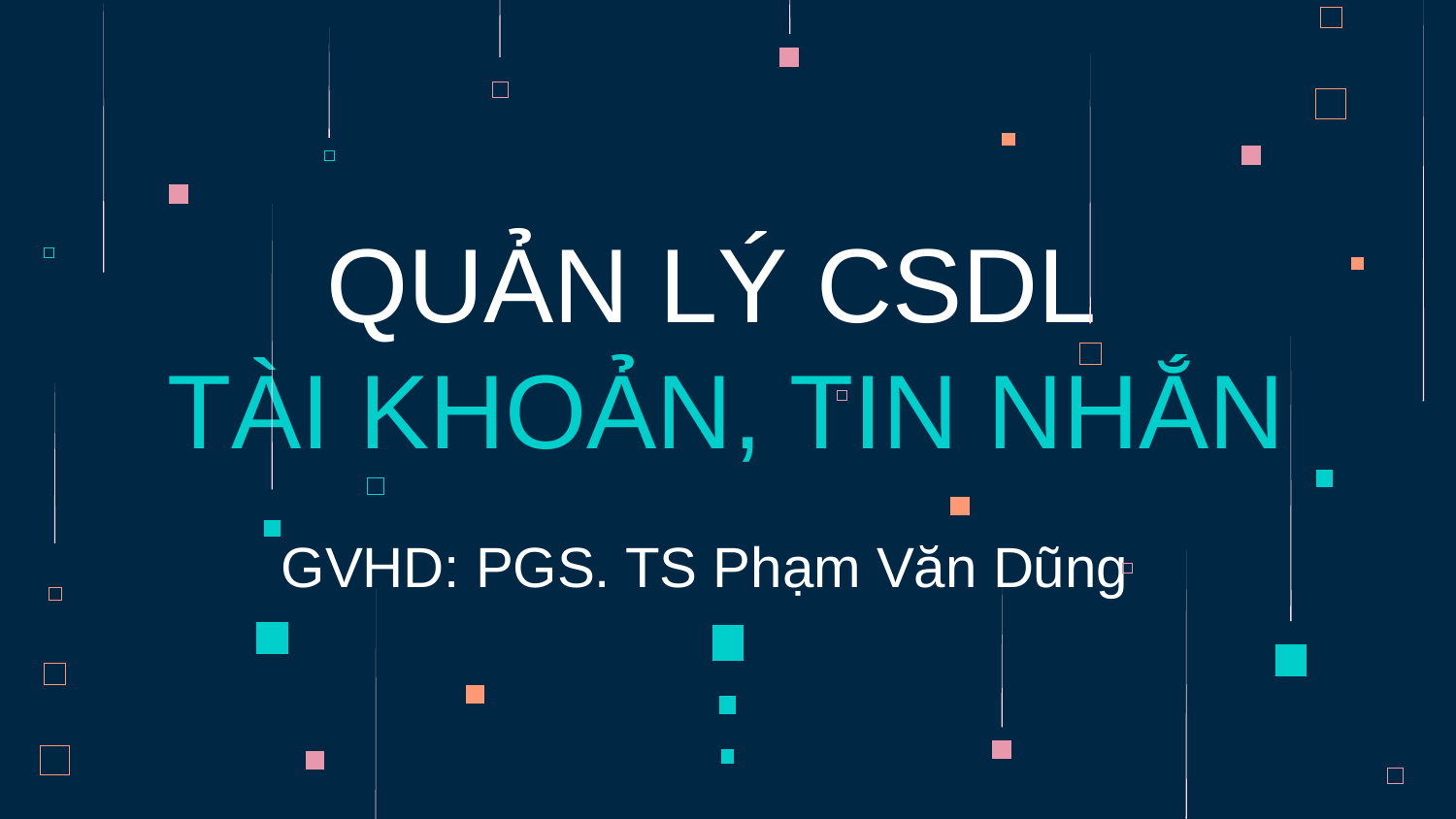

# QUẢN LÝ CSDL TÀI KHOẢN, TIN NHẮN

GVHD: PGS. TS Phạm Văn Dũng